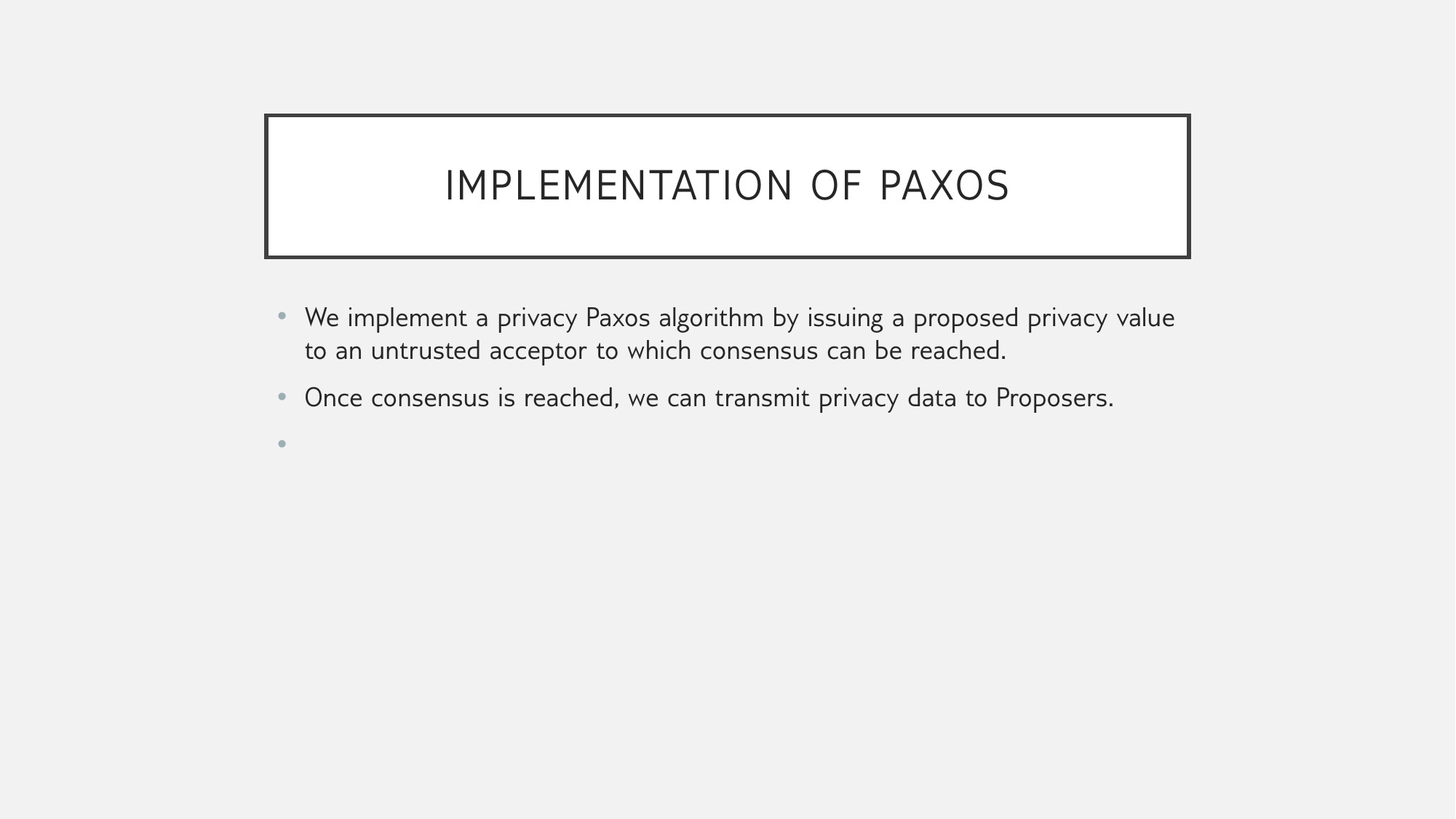

# Implementation of Paxos
We implement a privacy Paxos algorithm by issuing a proposed privacy value to an untrusted acceptor to which consensus can be reached.
Once consensus is reached, we can transmit privacy data to Proposers.